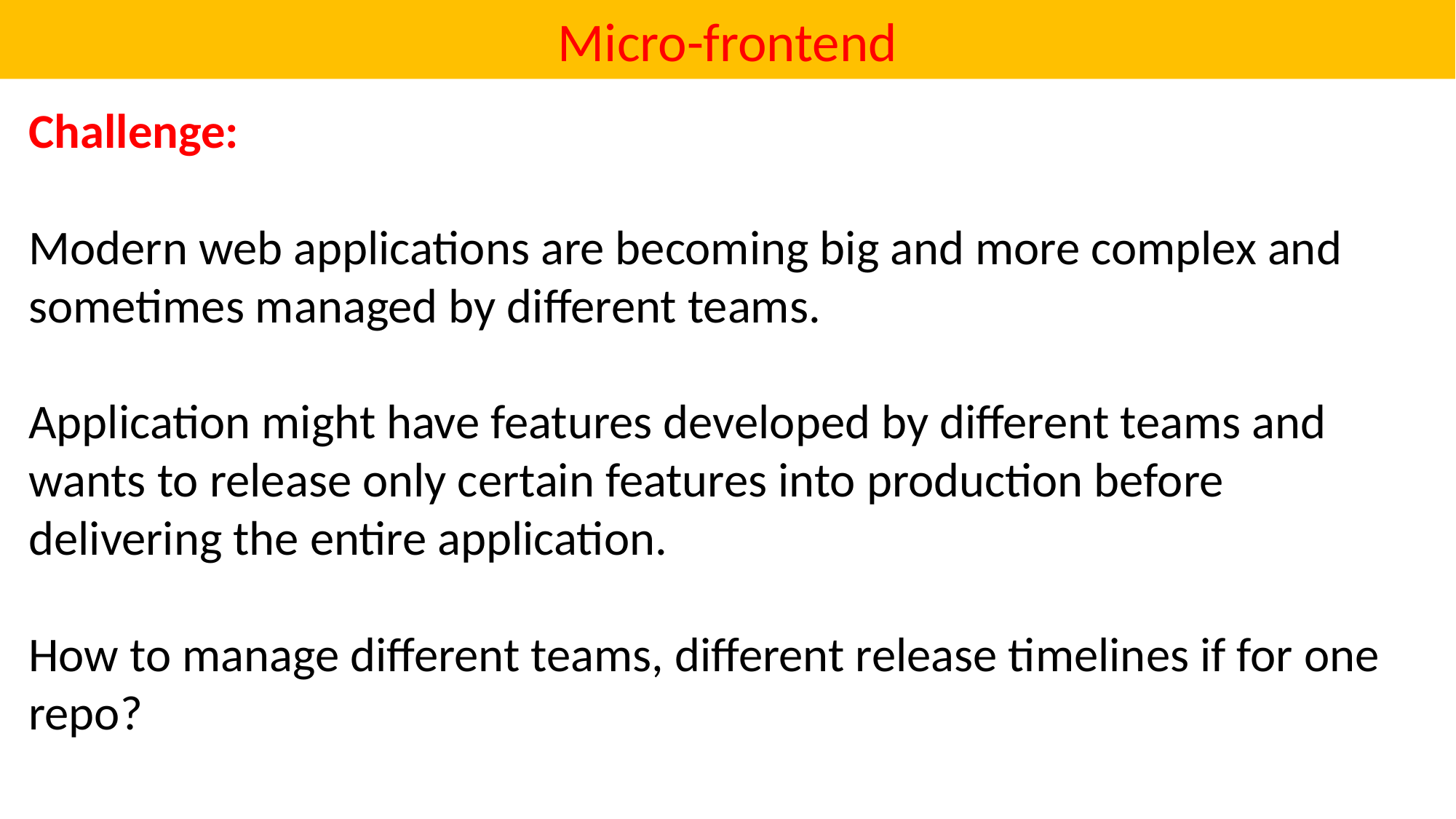

# Micro-frontend
Challenge:

Modern web applications are becoming big and more complex and sometimes managed by different teams.

Application might have features developed by different teams and  wants to release only certain features into production before delivering the entire application.

How to manage different teams, different release timelines if for one repo?